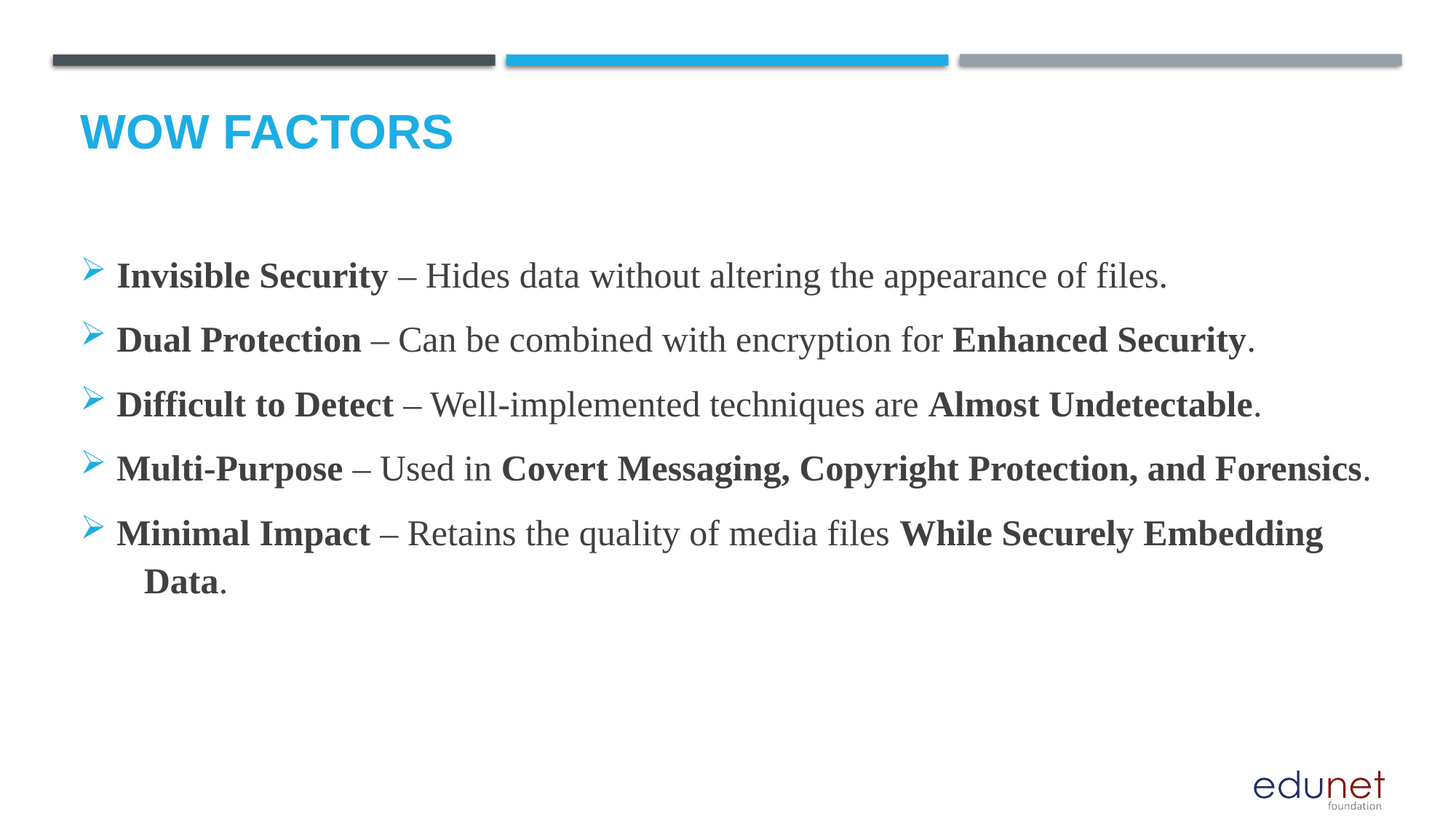

# Wow factors
Invisible Security – Hides data without altering the appearance of files.
Dual Protection – Can be combined with encryption for Enhanced Security.
Difficult to Detect – Well-implemented techniques are Almost Undetectable.
Multi-Purpose – Used in Covert Messaging, Copyright Protection, and Forensics.
Minimal Impact – Retains the quality of media files While Securely Embedding         Data.